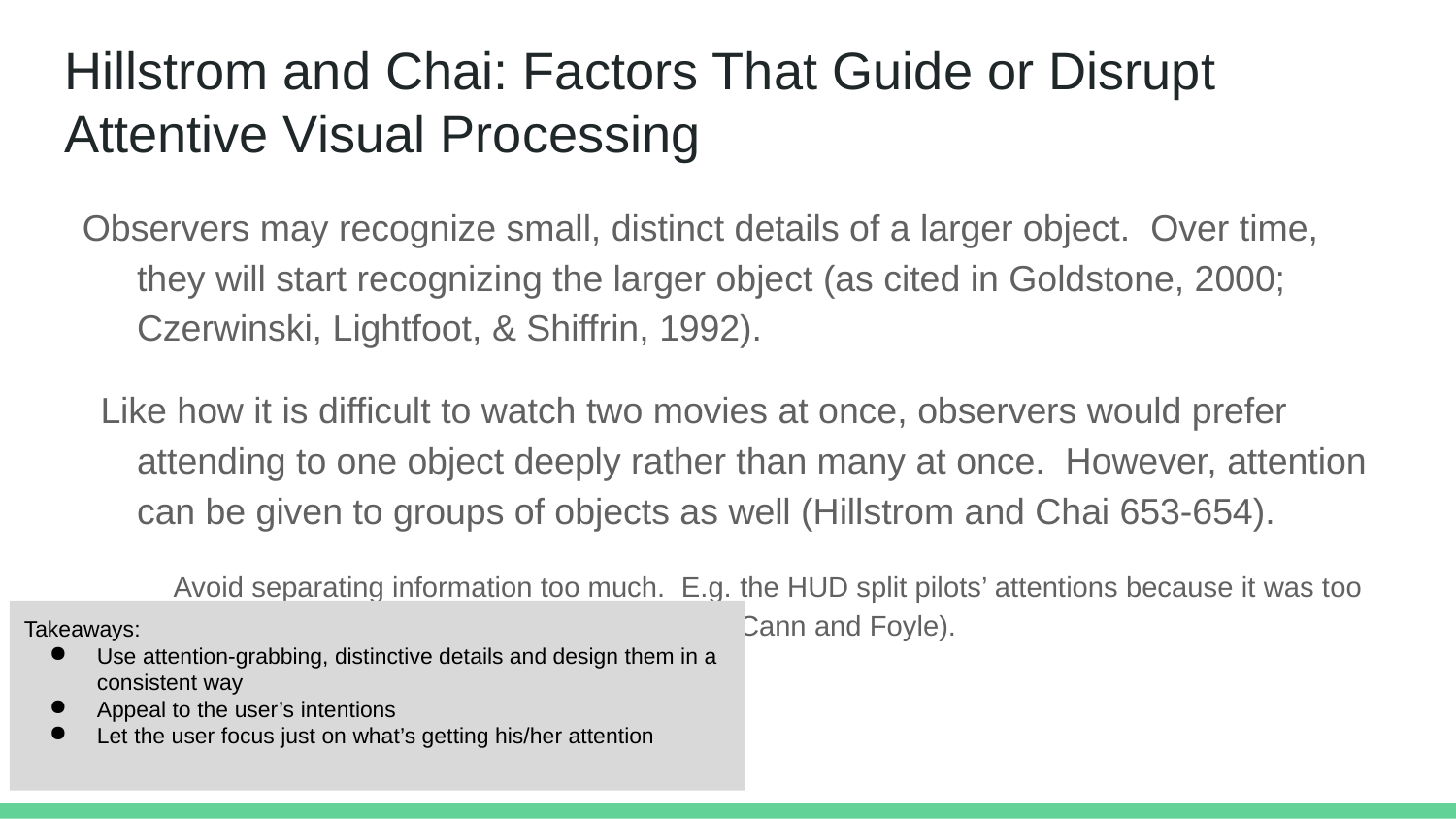

# Hillstrom and Chai: Factors That Guide or Disrupt Attentive Visual Processing
Observers may recognize small, distinct details of a larger object.  Over time, they will start recognizing the larger object (as cited in Goldstone, 2000; Czerwinski, Lightfoot, & Shiffrin, 1992).
Like how it is difficult to watch two movies at once, observers would prefer attending to one object deeply rather than many at once.  However, attention can be given to groups of objects as well (Hillstrom and Chai 653-654).
Avoid separating information too much.  E.g. the HUD split pilots’ attentions because it was too separated from the runway (as cited in McCann and Foyle).
Takeaways:
Use attention-grabbing, distinctive details and design them in a consistent way
Appeal to the user’s intentions
Let the user focus just on what’s getting his/her attention